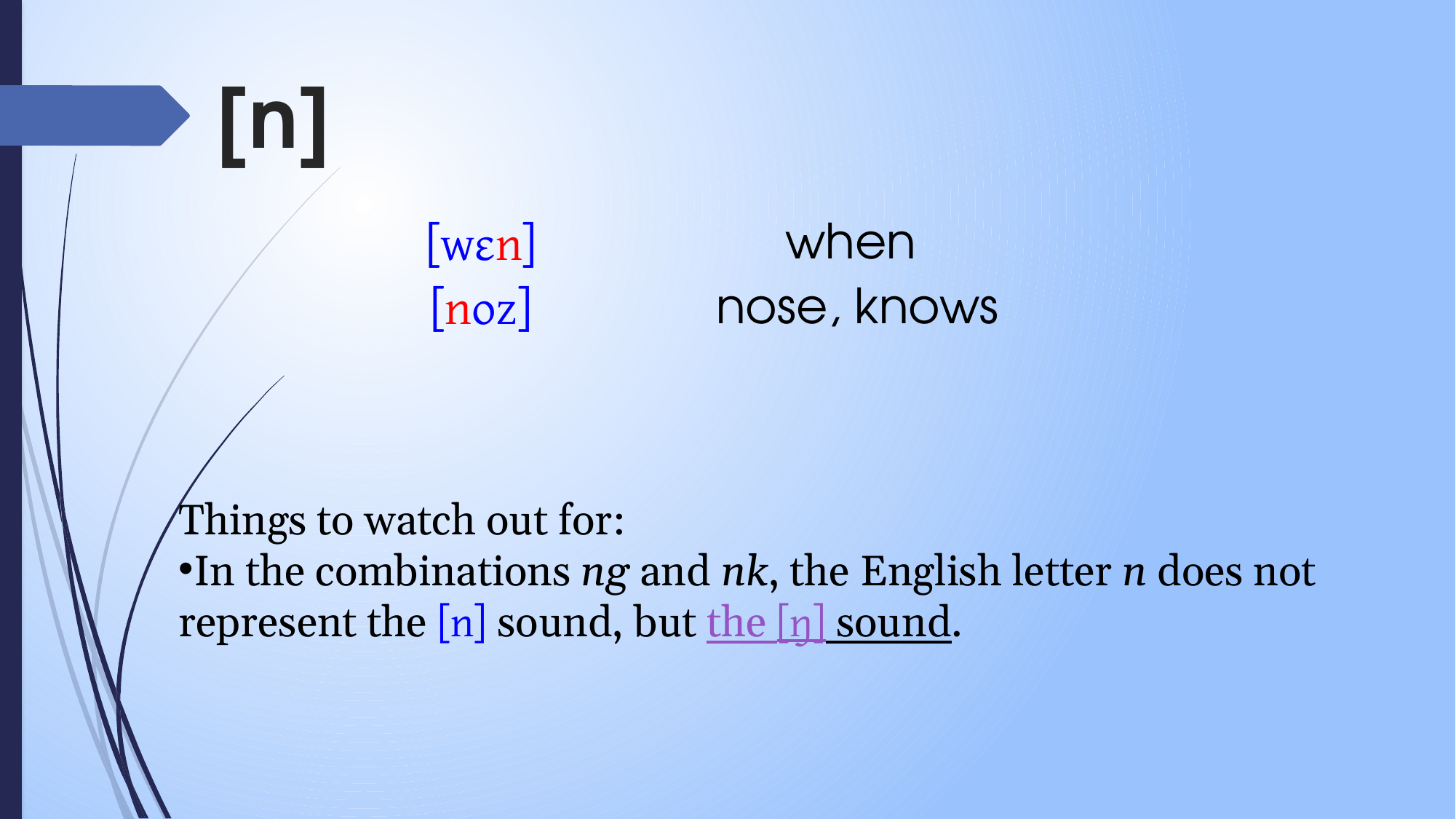

# [n]
|  | [wɛn] | when |
| --- | --- | --- |
|  | [noz] | nose, knows |
Things to watch out for:
In the combinations ng and nk, the English letter n does not represent the [n] sound, but the [ŋ] sound.